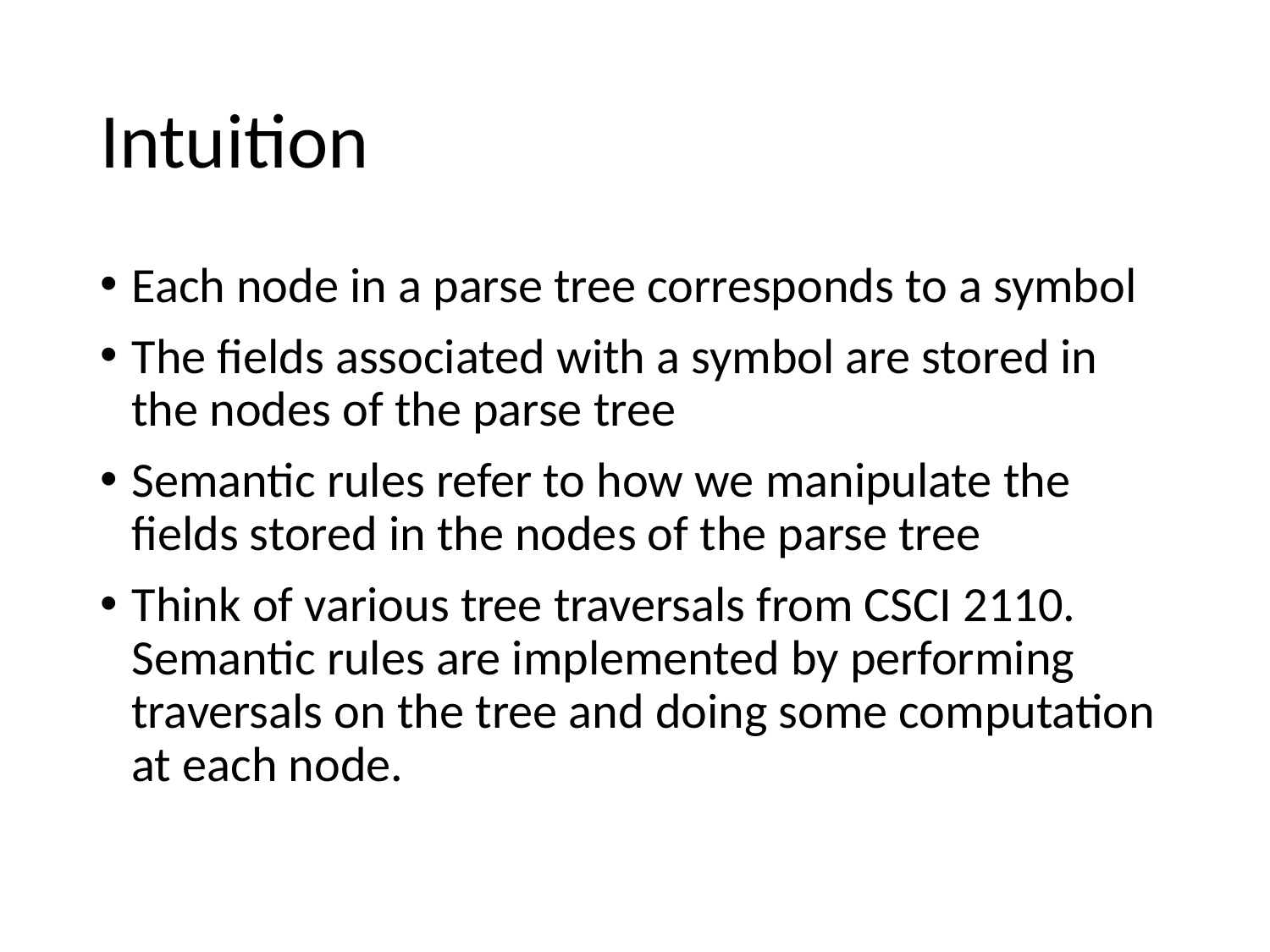

# Intuition
Each node in a parse tree corresponds to a symbol
The fields associated with a symbol are stored in the nodes of the parse tree
Semantic rules refer to how we manipulate the fields stored in the nodes of the parse tree
Think of various tree traversals from CSCI 2110.  Semantic rules are implemented by performing traversals on the tree and doing some computation at each node.